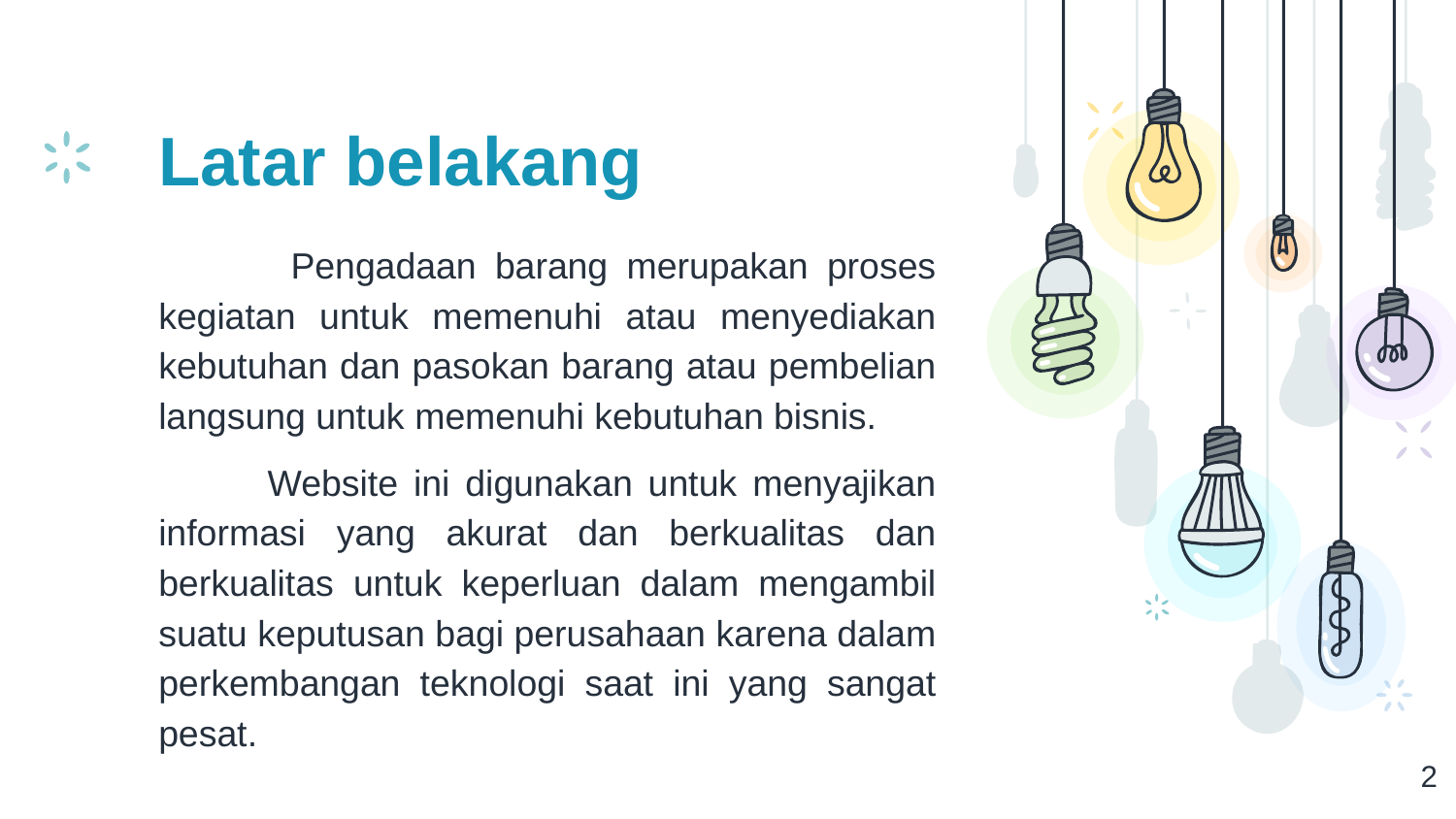

# Latar belakang
       Pengadaan barang merupakan proses kegiatan untuk memenuhi atau menyediakan kebutuhan dan pasokan barang atau pembelian langsung untuk memenuhi kebutuhan bisnis.
       Website ini digunakan untuk menyajikan informasi yang akurat dan berkualitas dan berkualitas untuk keperluan dalam mengambil suatu keputusan bagi perusahaan karena dalam perkembangan teknologi saat ini yang sangat pesat.

2